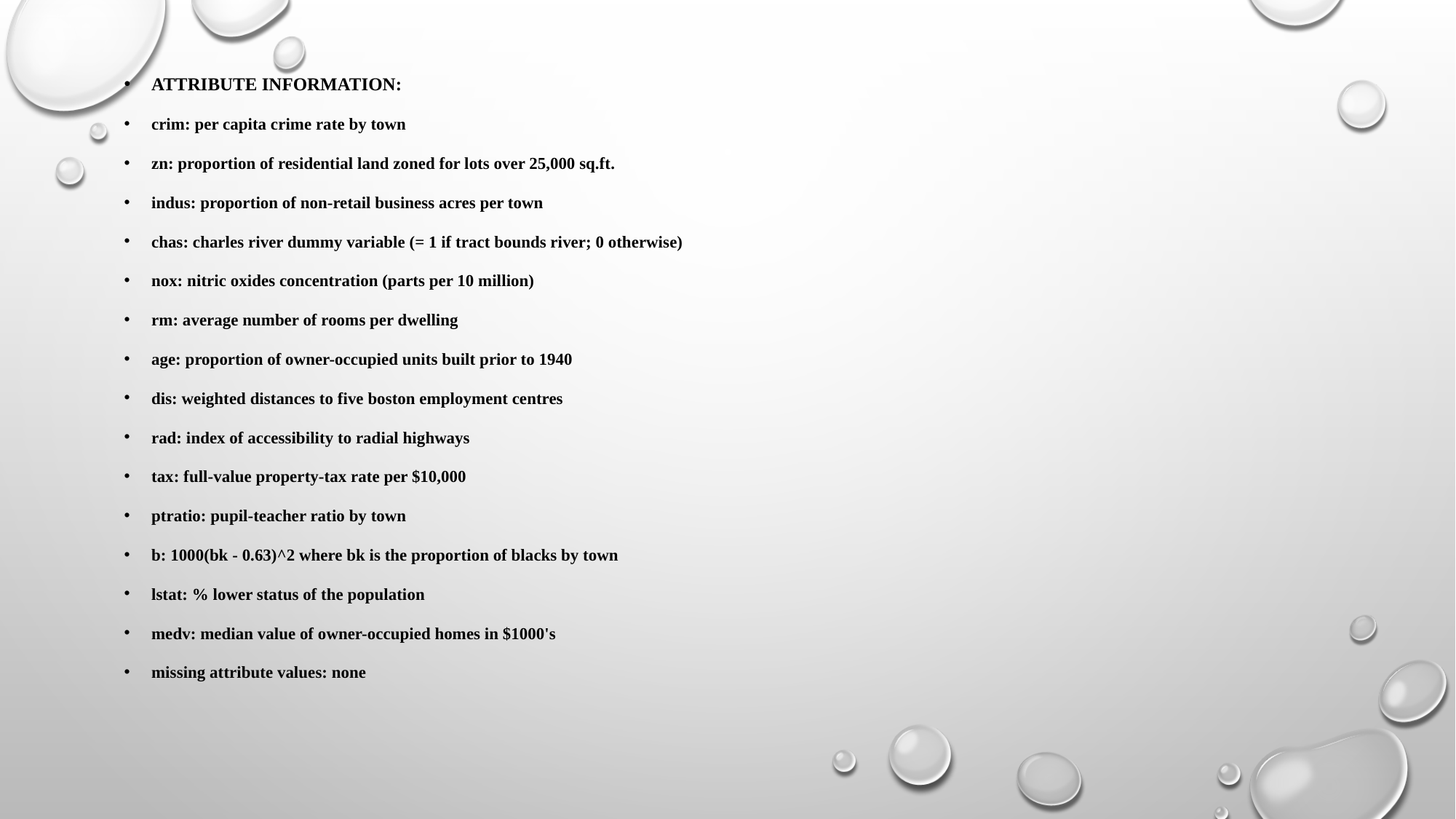

ATTRIBUTE INFORMATION:
crim: per capita crime rate by town
zn: proportion of residential land zoned for lots over 25,000 sq.ft.
indus: proportion of non-retail business acres per town
chas: charles river dummy variable (= 1 if tract bounds river; 0 otherwise)
nox: nitric oxides concentration (parts per 10 million)
rm: average number of rooms per dwelling
age: proportion of owner-occupied units built prior to 1940
dis: weighted distances to five boston employment centres
rad: index of accessibility to radial highways
tax: full-value property-tax rate per $10,000
ptratio: pupil-teacher ratio by town
b: 1000(bk - 0.63)^2 where bk is the proportion of blacks by town
lstat: % lower status of the population
medv: median value of owner-occupied homes in $1000's
missing attribute values: none